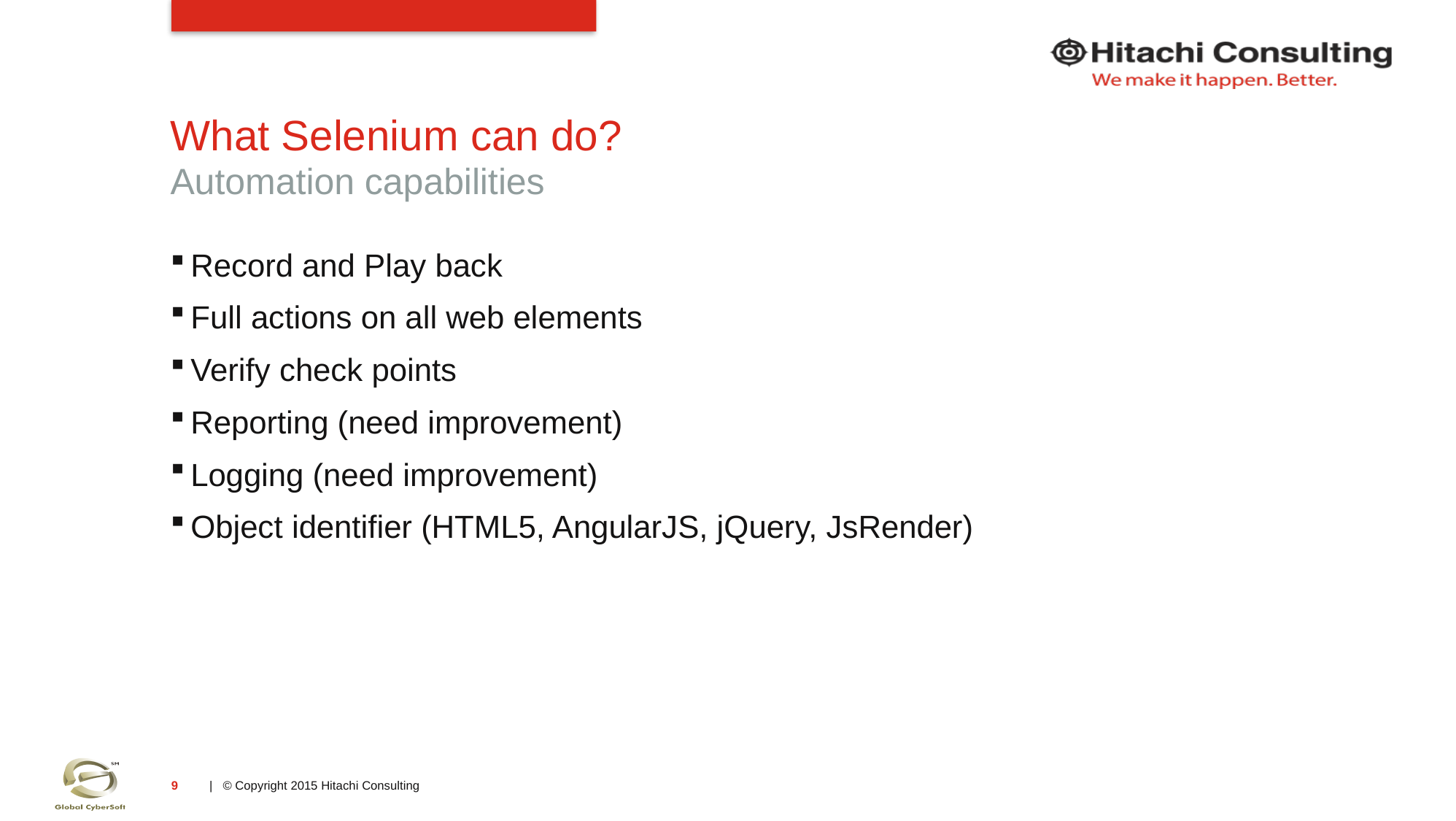

# What Selenium can do?
Automation capabilities

Record and Play back
Full actions on all web elements
Verify check points
Reporting (need improvement)
Logging (need improvement)
Object identifier (HTML5, AngularJS, jQuery, JsRender)